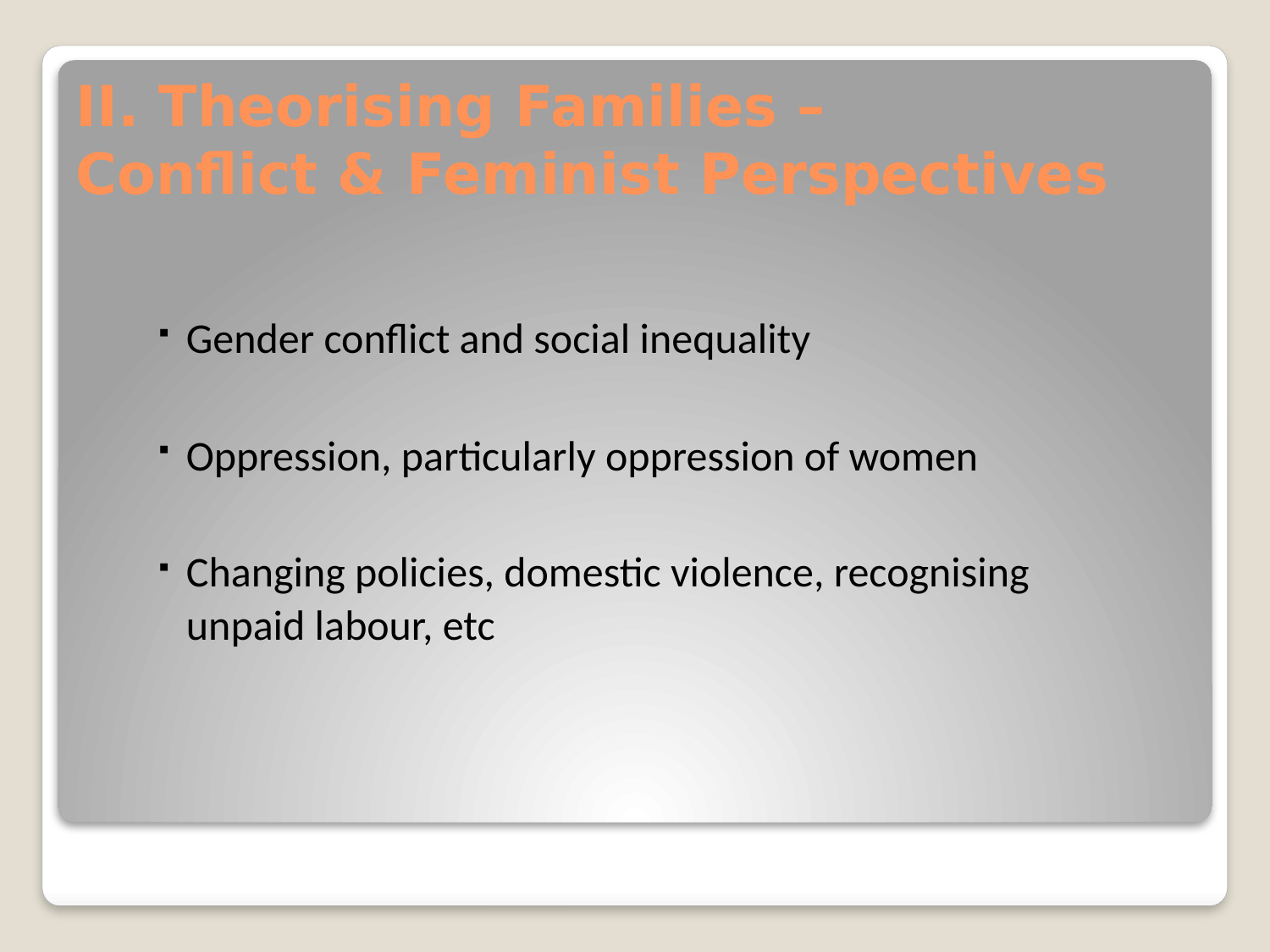

# II. Theorising Families – Conflict & Feminist Perspectives
Gender conflict and social inequality
Oppression, particularly oppression of women
Changing policies, domestic violence, recognising
unpaid labour, etc